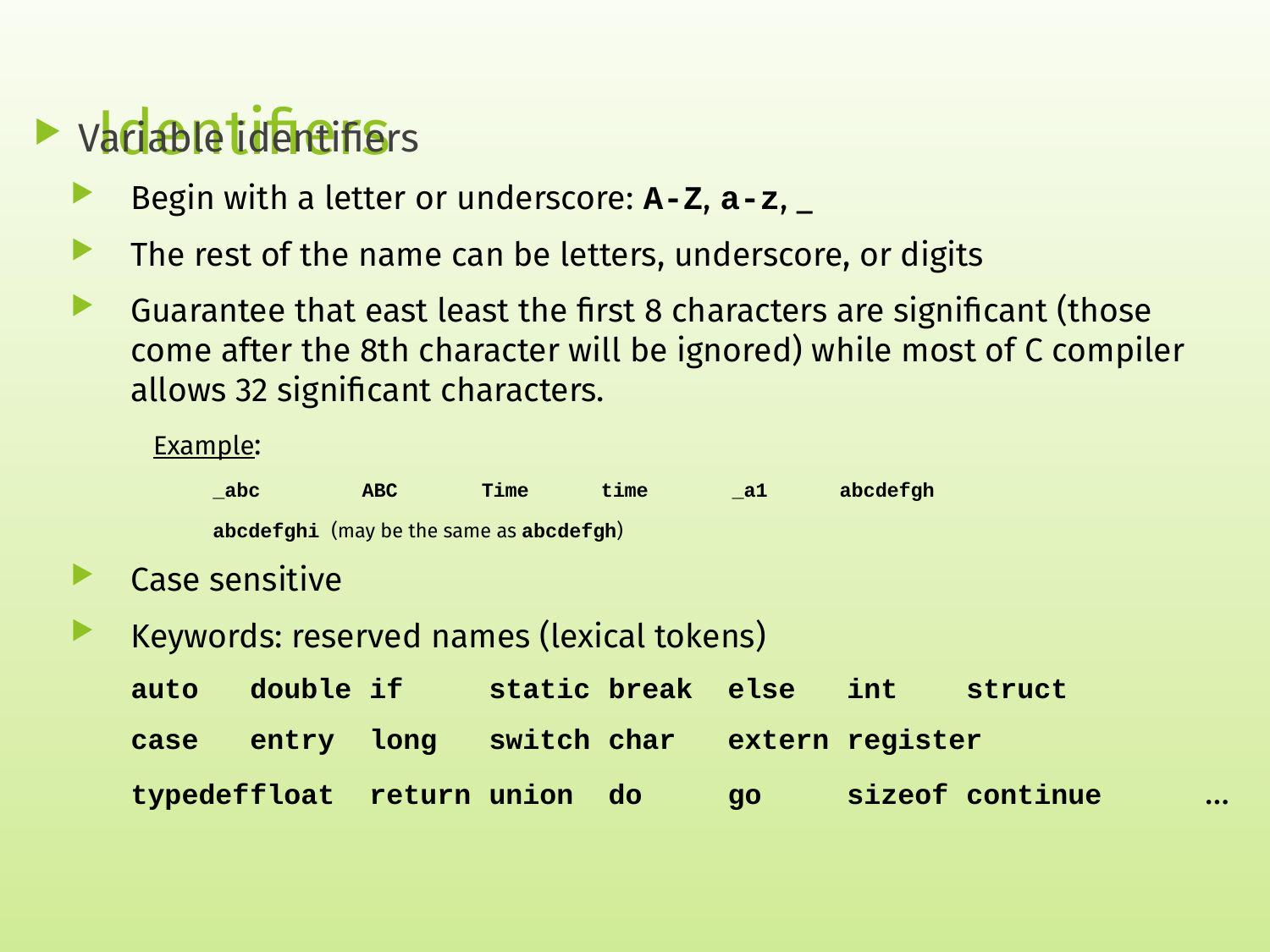

# Identifiers
Variable identifiers
Begin with a letter or underscore: A-Z, a-z, _
The rest of the name can be letters, underscore, or digits
Guarantee that east least the first 8 characters are significant (those come after the 8th character will be ignored) while most of C compiler allows 32 significant characters.
Example:
_abc	ABC	Time	time	 _a1	abcdefgh
abcdefghi (may be the same as abcdefgh)
Case sensitive
Keywords: reserved names (lexical tokens)
	auto	double	if	static	break	else	int	struct
	case	entry	long	switch	char	extern	register
	typedef	float	return	union	do	go	sizeof	continue	…